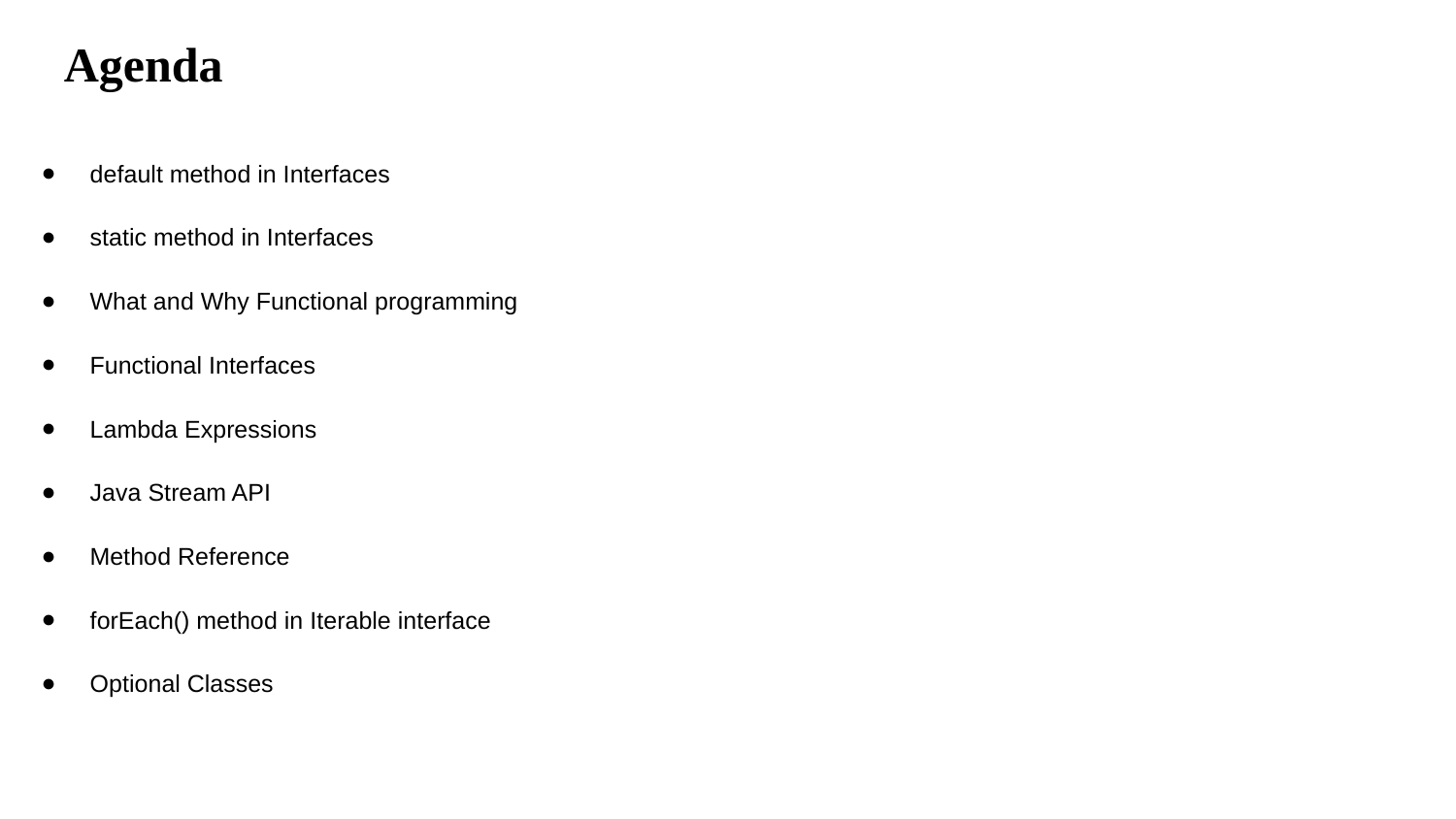

Agenda
default method in Interfaces
static method in Interfaces
What and Why Functional programming
Functional Interfaces
Lambda Expressions
Java Stream API
Method Reference
forEach() method in Iterable interface
Optional Classes